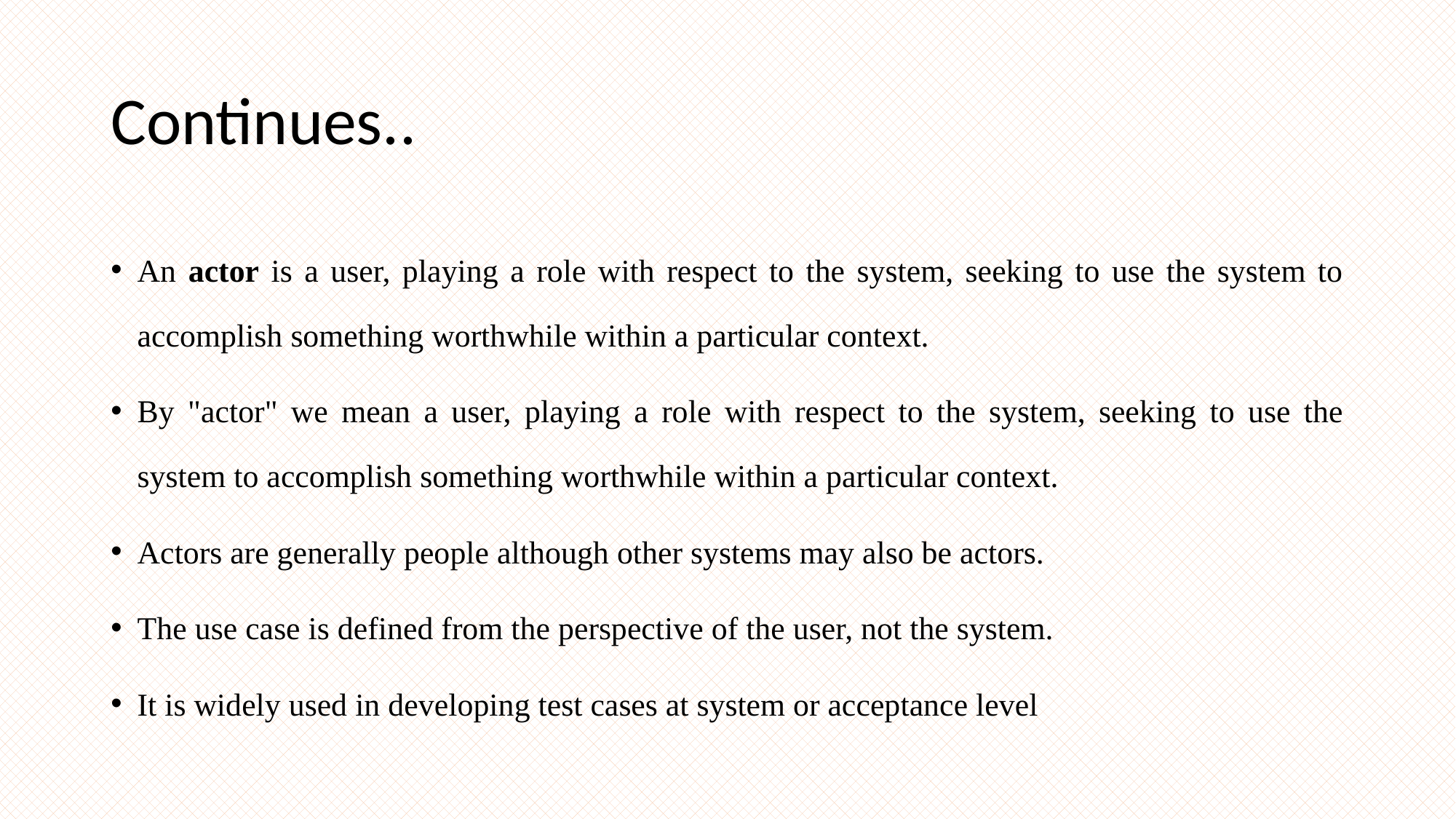

# Continues..
An actor is a user, playing a role with respect to the system, seeking to use the system to accomplish something worthwhile within a particular context.
By "actor" we mean a user, playing a role with respect to the system, seeking to use the system to accomplish something worthwhile within a particular context.
Actors are generally people although other systems may also be actors.
The use case is defined from the perspective of the user, not the system.
It is widely used in developing test cases at system or acceptance level